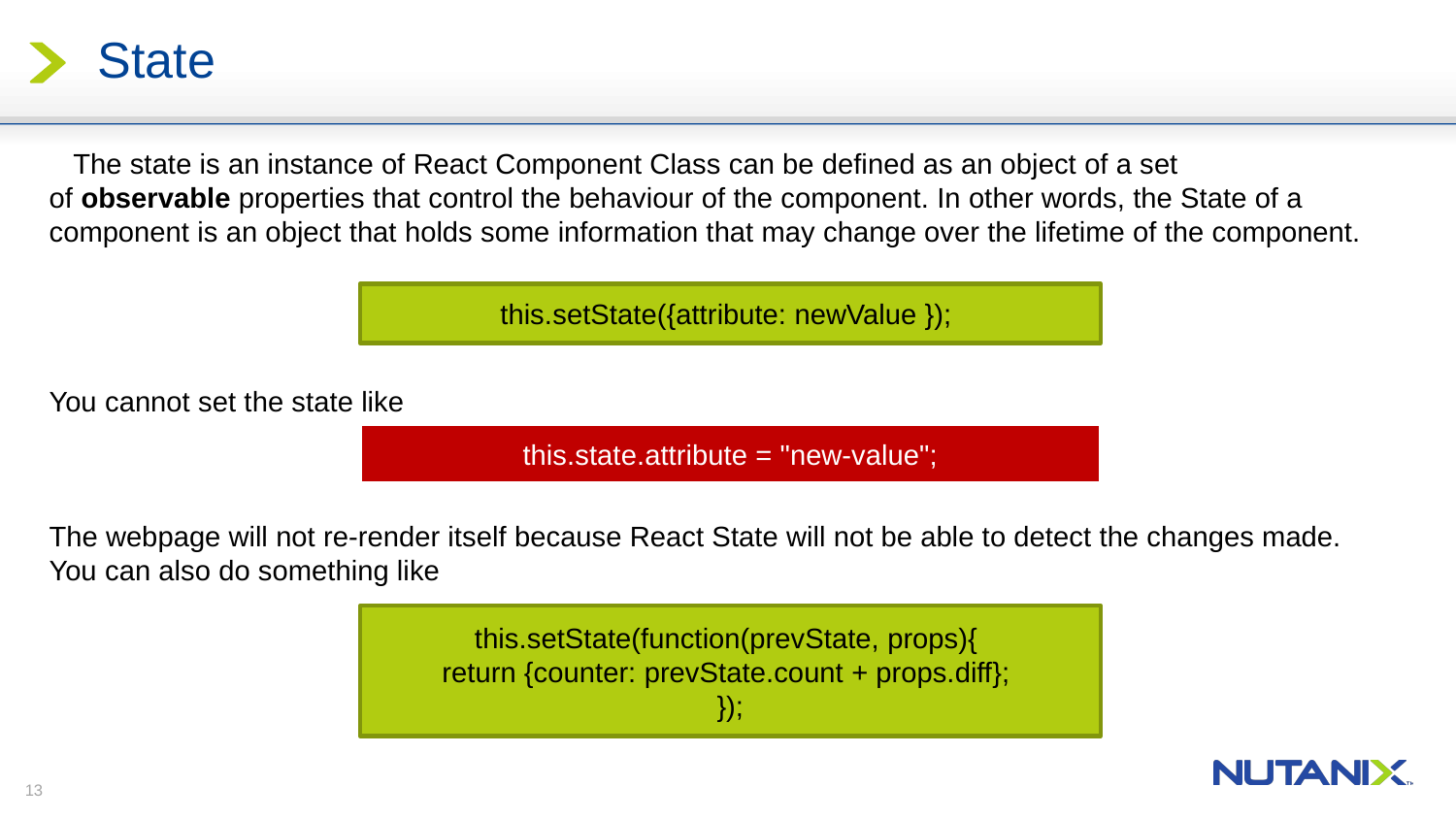

# State
   The state is an instance of React Component Class can be defined as an object of a set of observable properties that control the behaviour of the component. In other words, the State of a component is an object that holds some information that may change over the lifetime of the component.

You cannot set the state like

The webpage will not re-render itself because React State will not be able to detect the changes made.
You can also do something like

this.setState({attribute: newValue });

this.state.attribute = "new-value";
this.setState(function(prevState, props){
return {counter: prevState.count + props.diff};
});